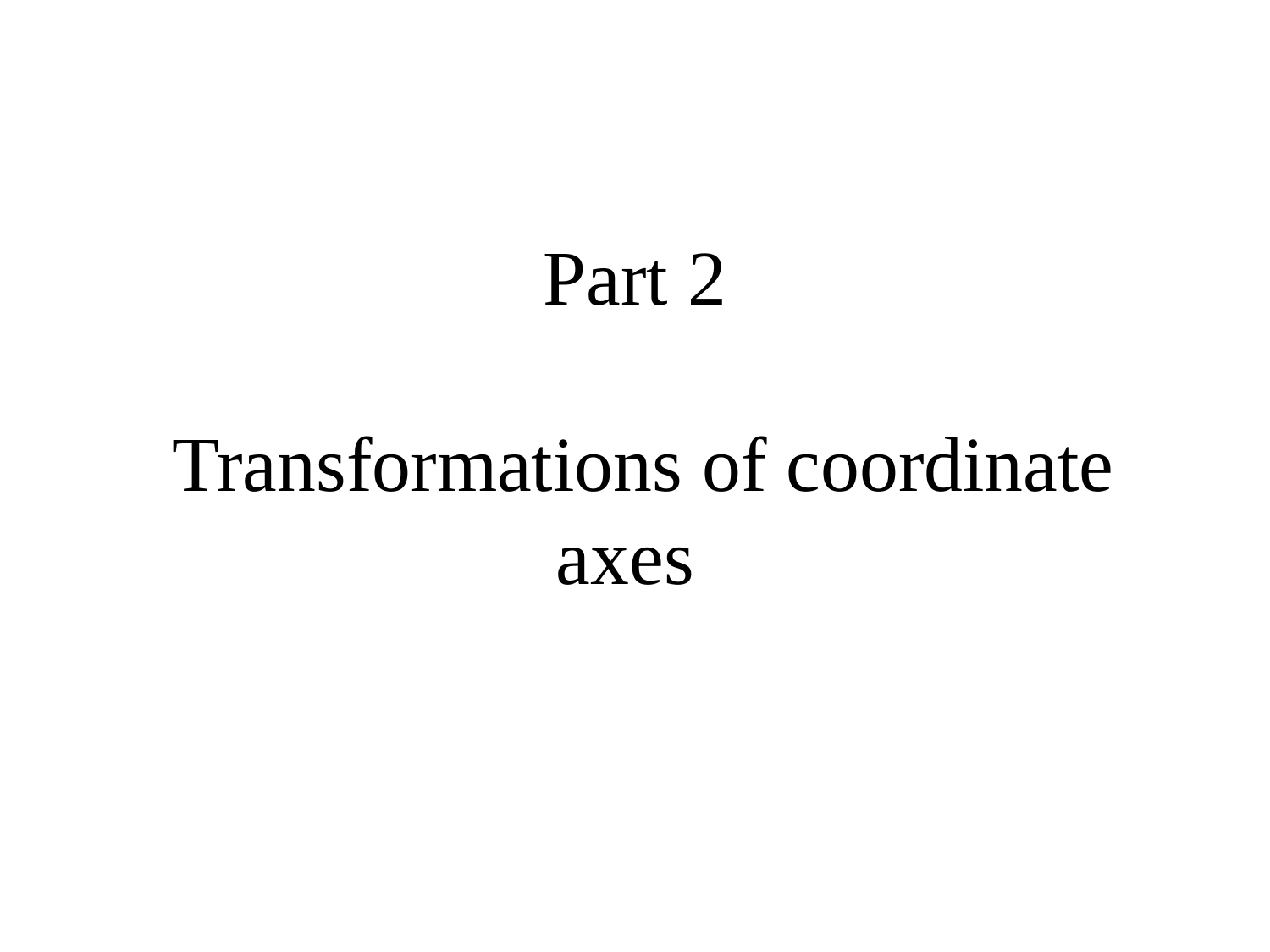

# Part 2 Transformations of coordinate axes